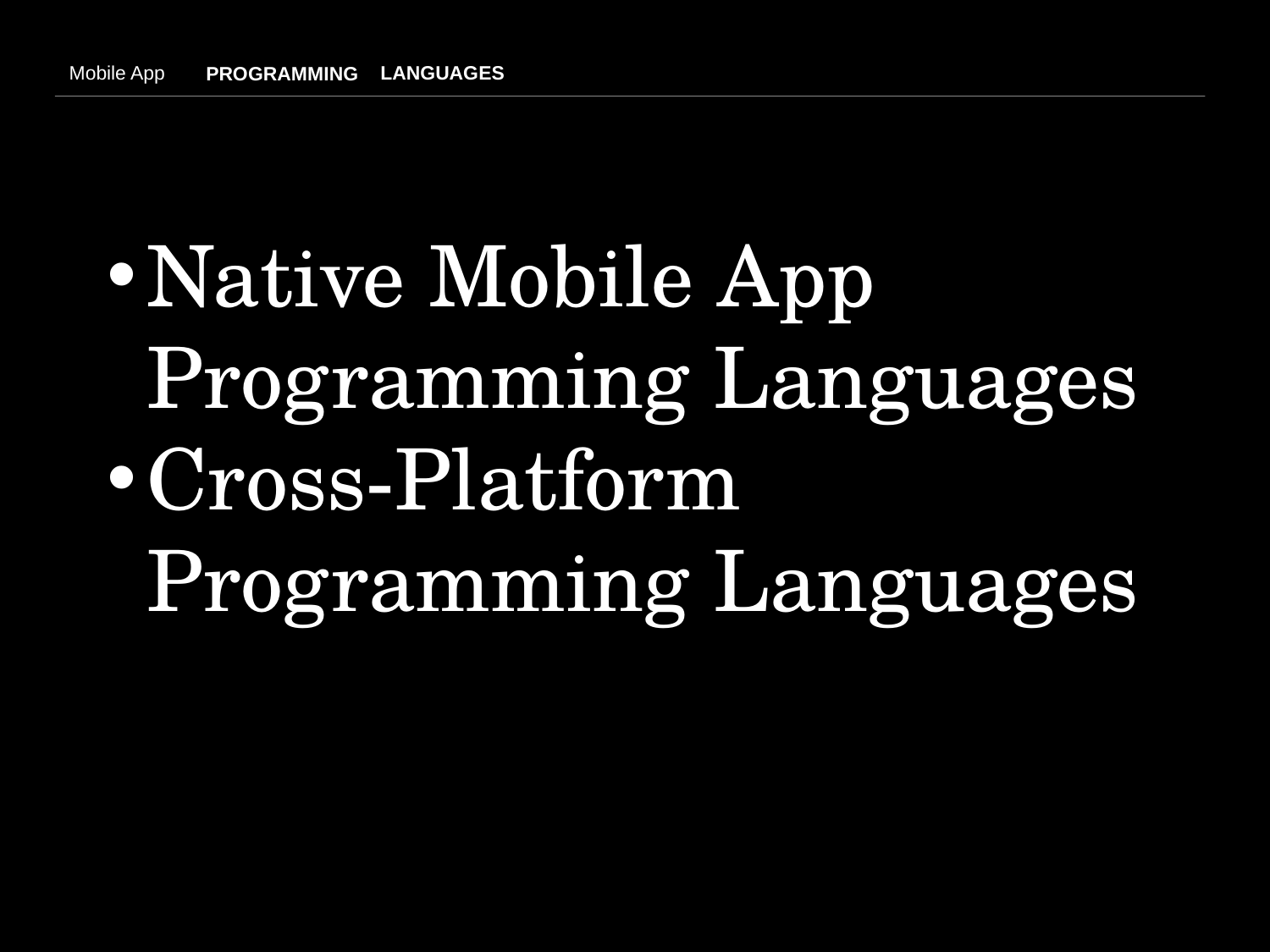

Mobile App
Languages
Programming
Native Mobile App Programming Languages
Cross-Platform Programming Languages